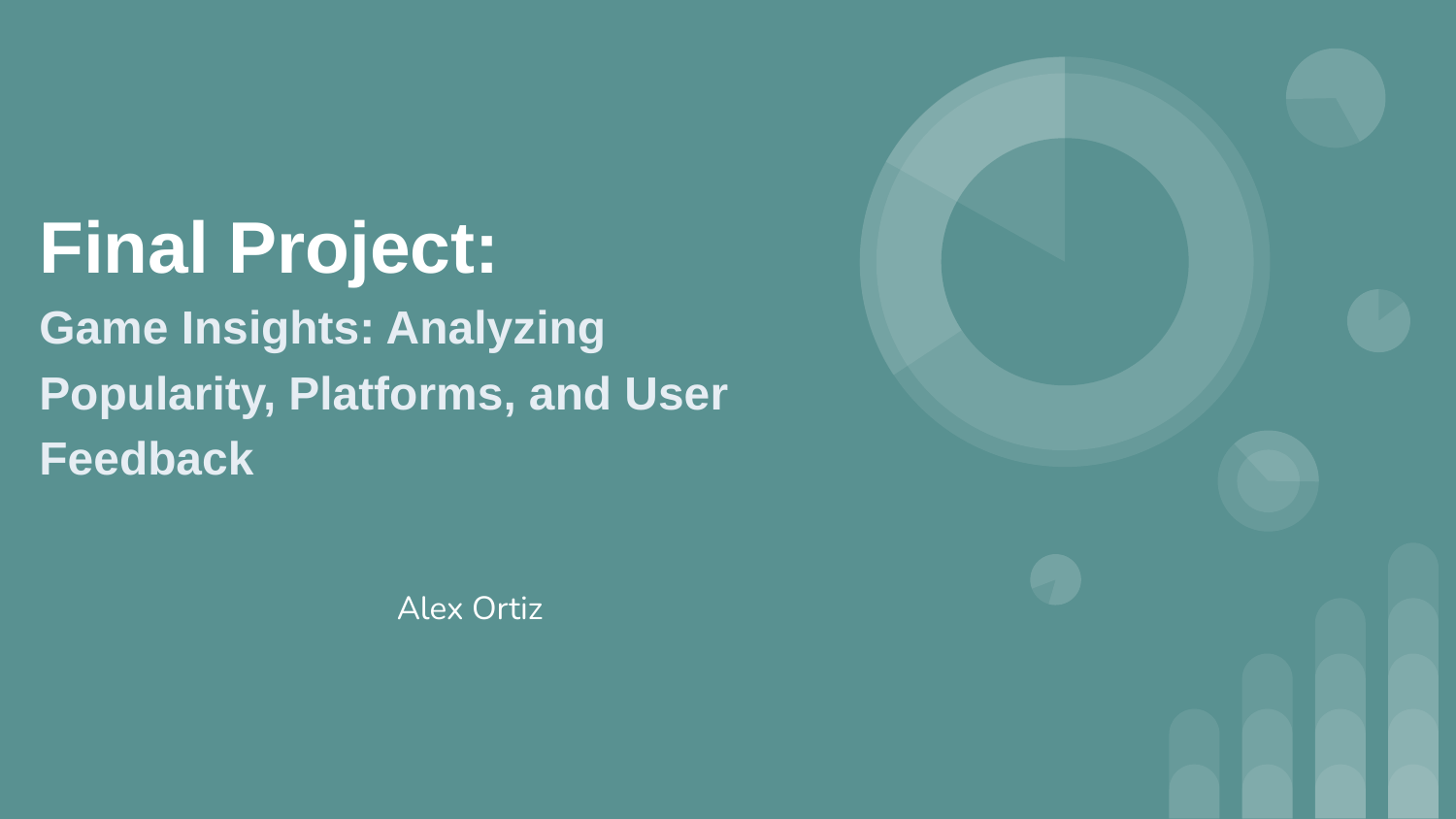

# Final Project:
Game Insights: Analyzing Popularity, Platforms, and User Feedback
Alex Ortiz